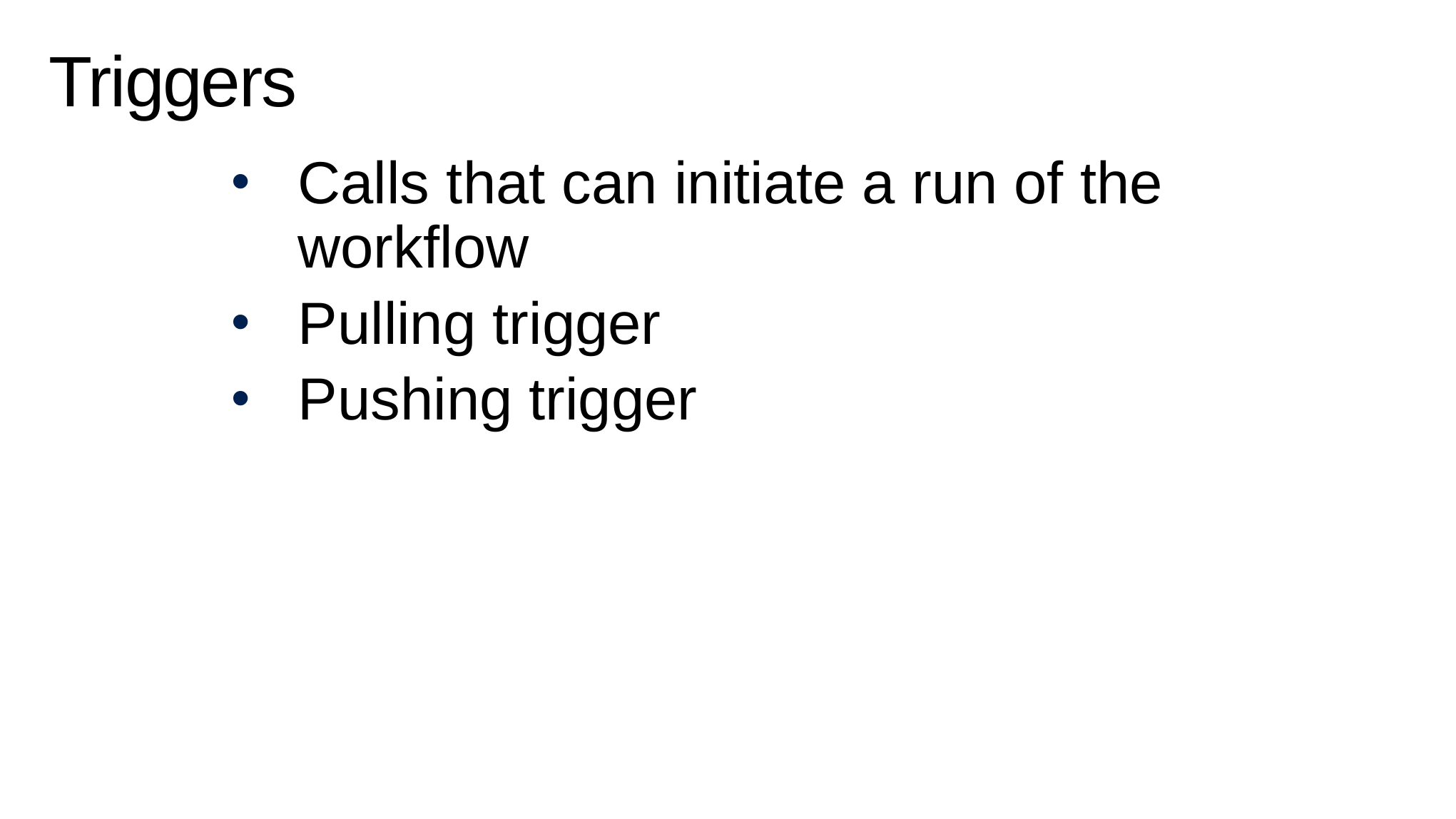

# Triggers
Calls that can initiate a run of the workflow
Pulling trigger
Pushing trigger